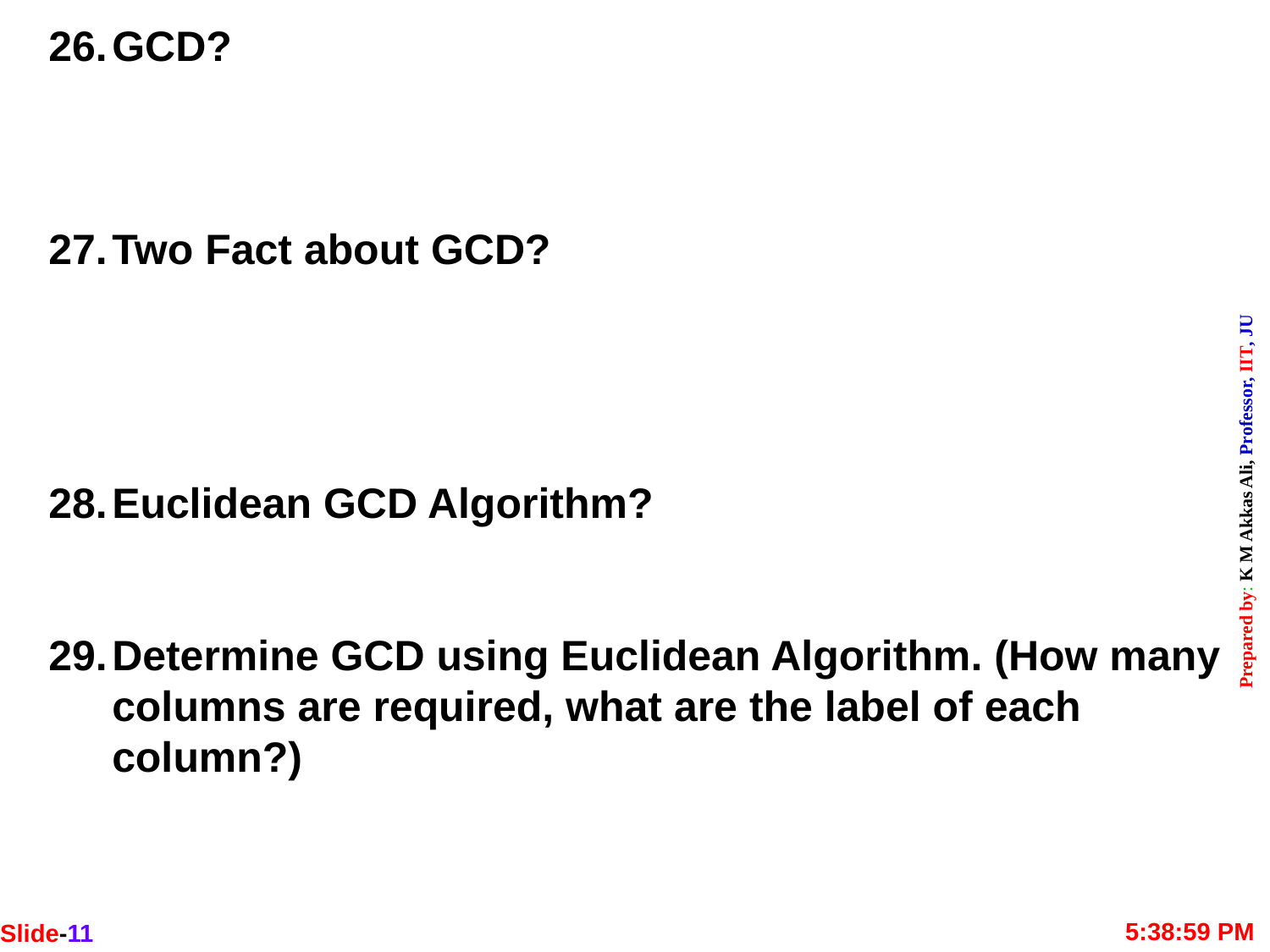

GCD?

Two Fact about GCD?

Euclidean GCD Algorithm?

Determine GCD using Euclidean Algorithm. (How many columns are required, what are the label of each column?)
Slide-11